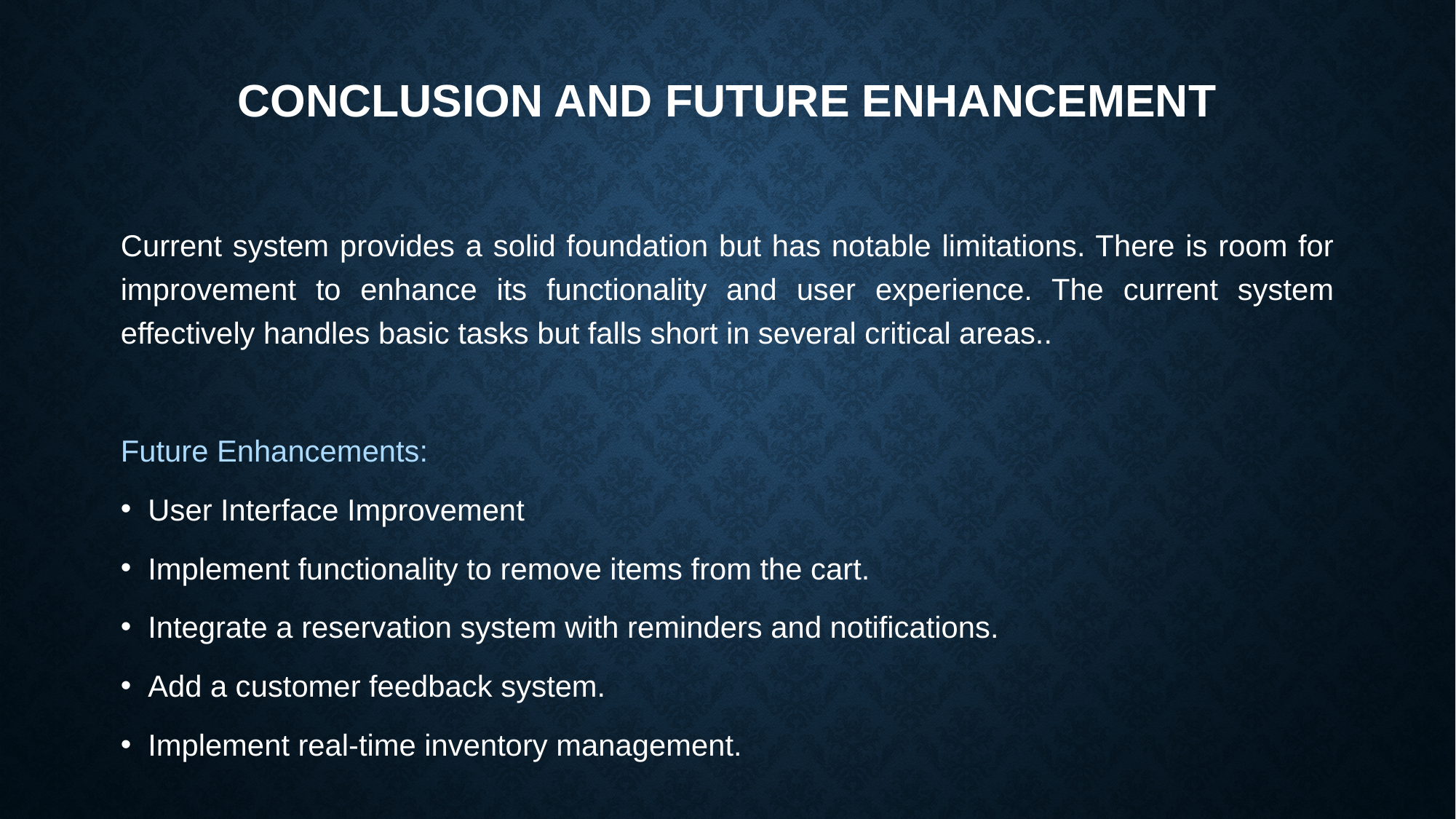

# Conclusion and future enhancement
Current system provides a solid foundation but has notable limitations. There is room for improvement to enhance its functionality and user experience. The current system effectively handles basic tasks but falls short in several critical areas..

Future Enhancements:
User Interface Improvement
Implement functionality to remove items from the cart.
Integrate a reservation system with reminders and notifications.
Add a customer feedback system.
Implement real-time inventory management.